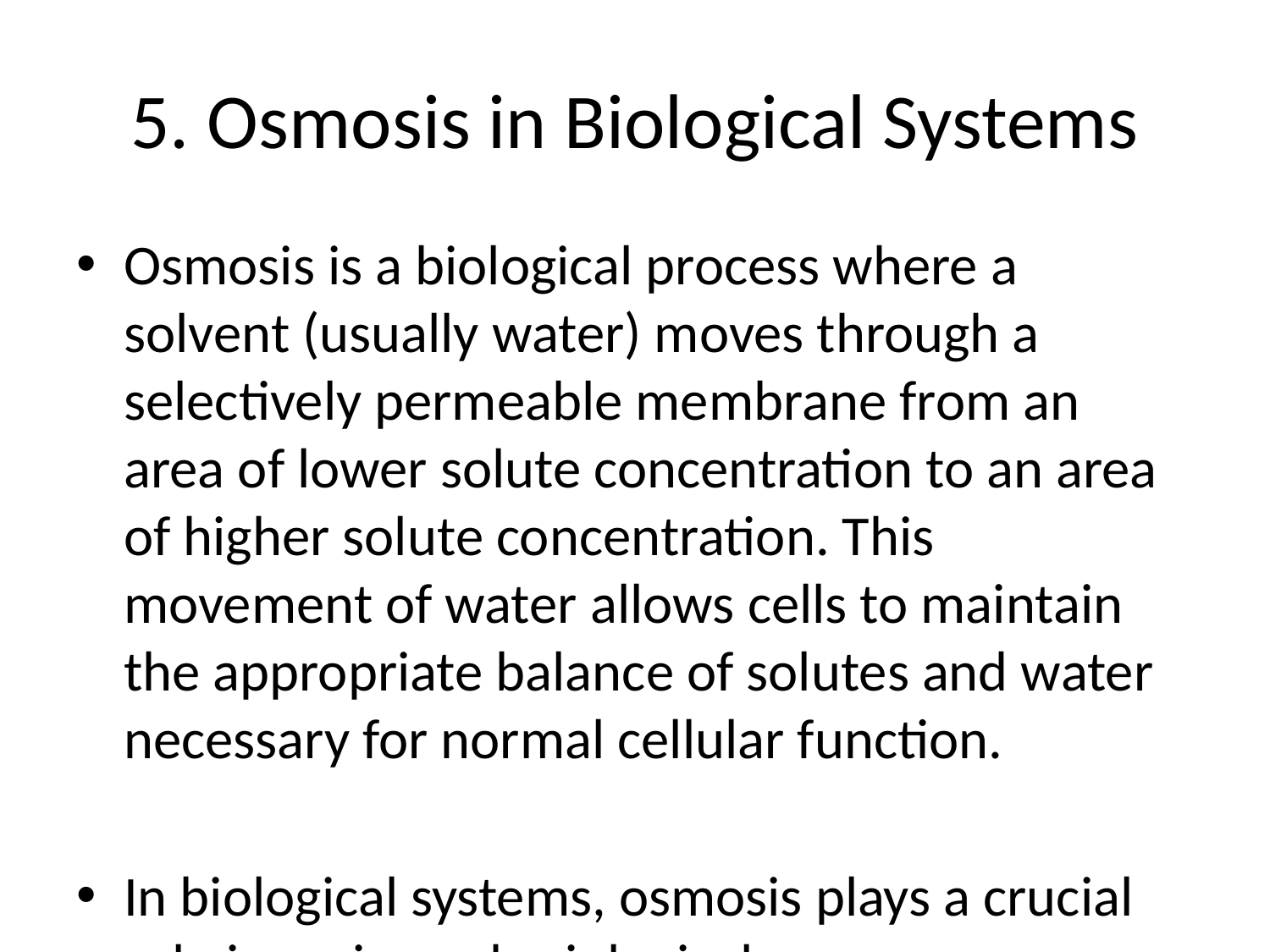

# 5. Osmosis in Biological Systems
Osmosis is a biological process where a solvent (usually water) moves through a selectively permeable membrane from an area of lower solute concentration to an area of higher solute concentration. This movement of water allows cells to maintain the appropriate balance of solutes and water necessary for normal cellular function.

In biological systems, osmosis plays a crucial role in various physiological processes, including:

1. **Cellular hydration**: Osmosis helps maintain proper hydration levels within cells. Water enters or leaves the cell as needed to regulate the concentration of solutes inside and outside the cell.

2. **Regulation of cell volume**: Osmosis prevents cells from gaining or losing too much water, which could lead to swelling or shrinking. Cells are able to maintain their volume within a certain range due to osmotic pressure.

3. **Nutrient uptake**: Osmosis is involved in the uptake of nutrients by cells. For example, in plants, water and dissolved nutrients are absorbed through osmosis in the roots and transported to other parts of the plant.

4. **Waste removal**: Osmosis also plays a role in removing waste products from cells. Water moves out of cells carrying waste materials, which are then eliminated from the body.

5. **Maintaining osmotic balance**: Osmosis helps maintain the osmotic balance in different parts of an organism. For example, in the human body, osmosis helps regulate the concentration of electrolytes in the blood to ensure proper body function.

Overall, osmosis is a fundamental process in biological systems that is essential for maintaining cellular function, hydration, nutrient uptake, waste removal, and overall homeostasis in living organisms.